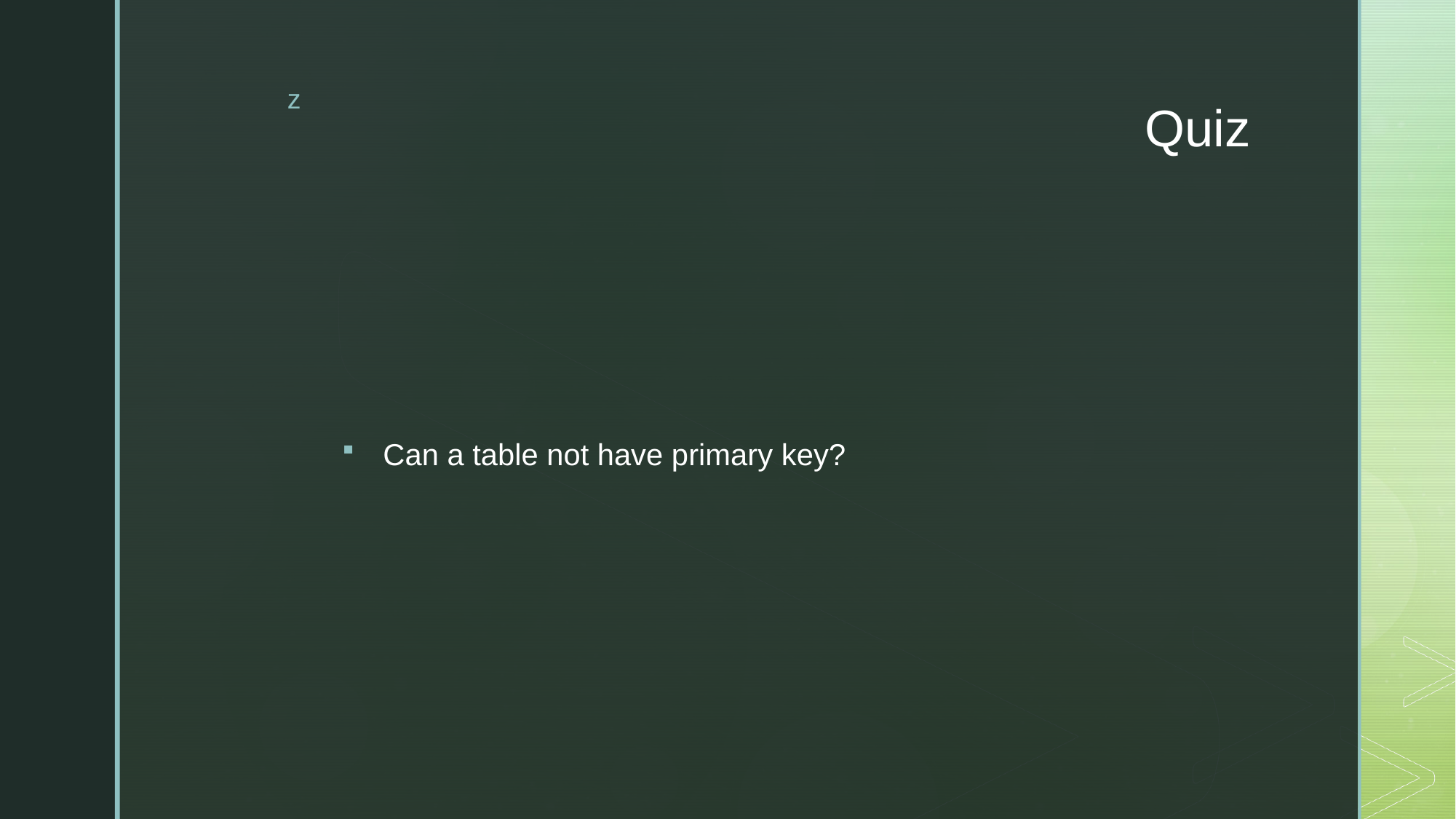

# Quiz
Can a table not have primary key?